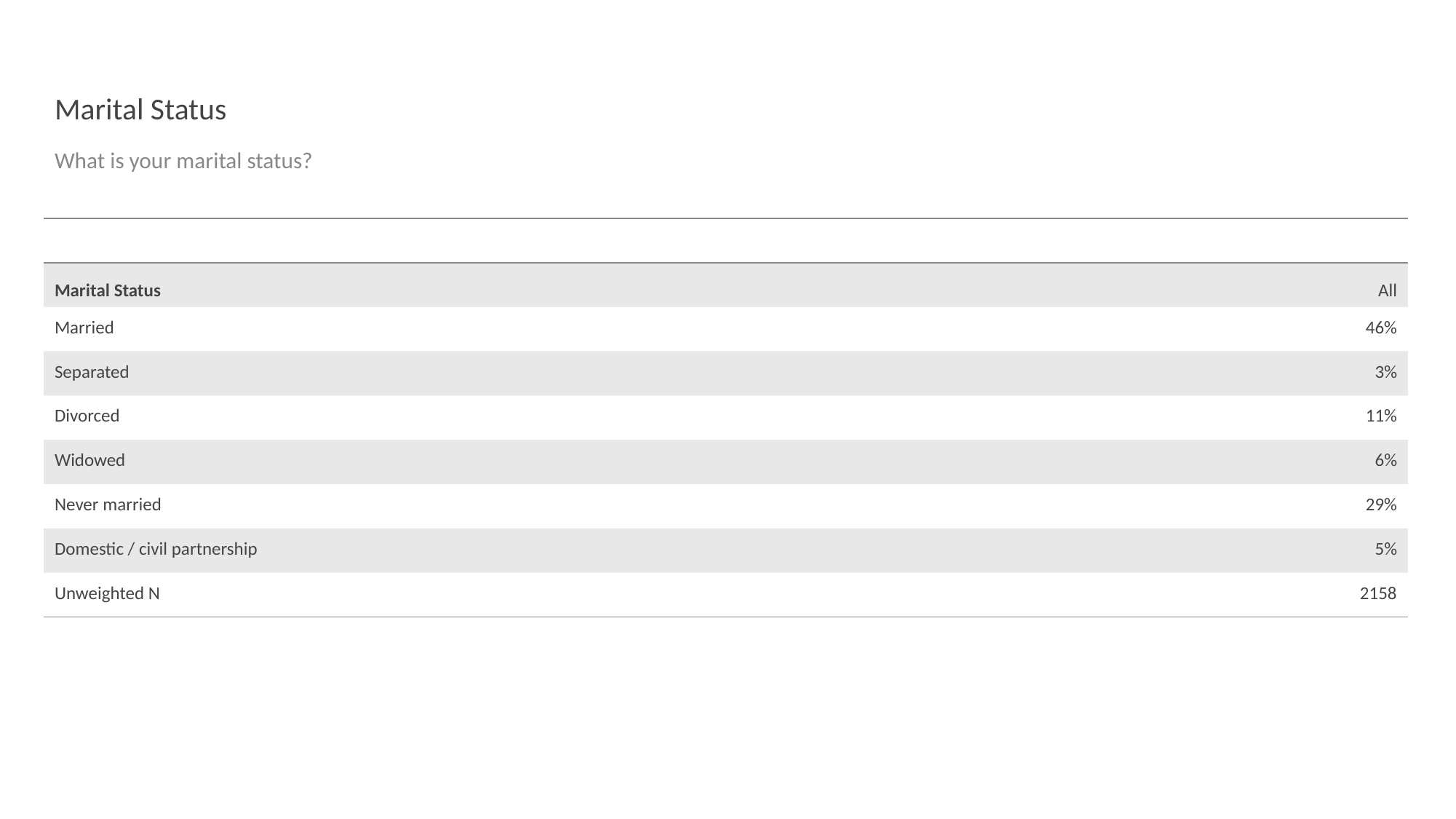

# Marital Status
What is your marital status?
|  |  |
| --- | --- |
| Marital Status | All |
| Married | 46% |
| Separated | 3% |
| Divorced | 11% |
| Widowed | 6% |
| Never married | 29% |
| Domestic / civil partnership | 5% |
| Unweighted N | 2158 |